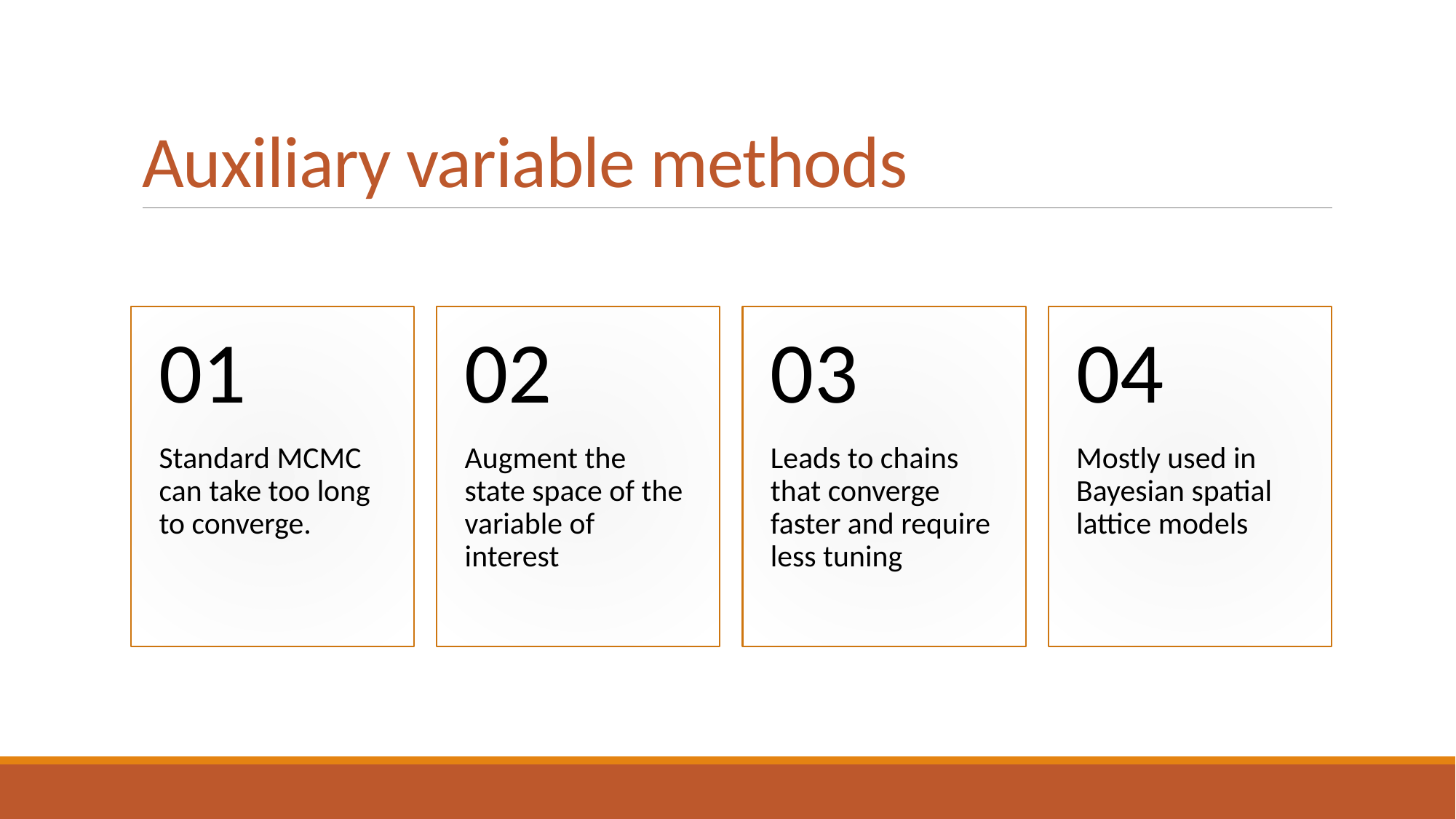

# Auxiliary variable methods
Standard MCMC can take too long to converge.
01
Augment the state space of the variable of interest
02
Leads to chains that converge faster and require less tuning
03
Mostly used in Bayesian spatial lattice models
04